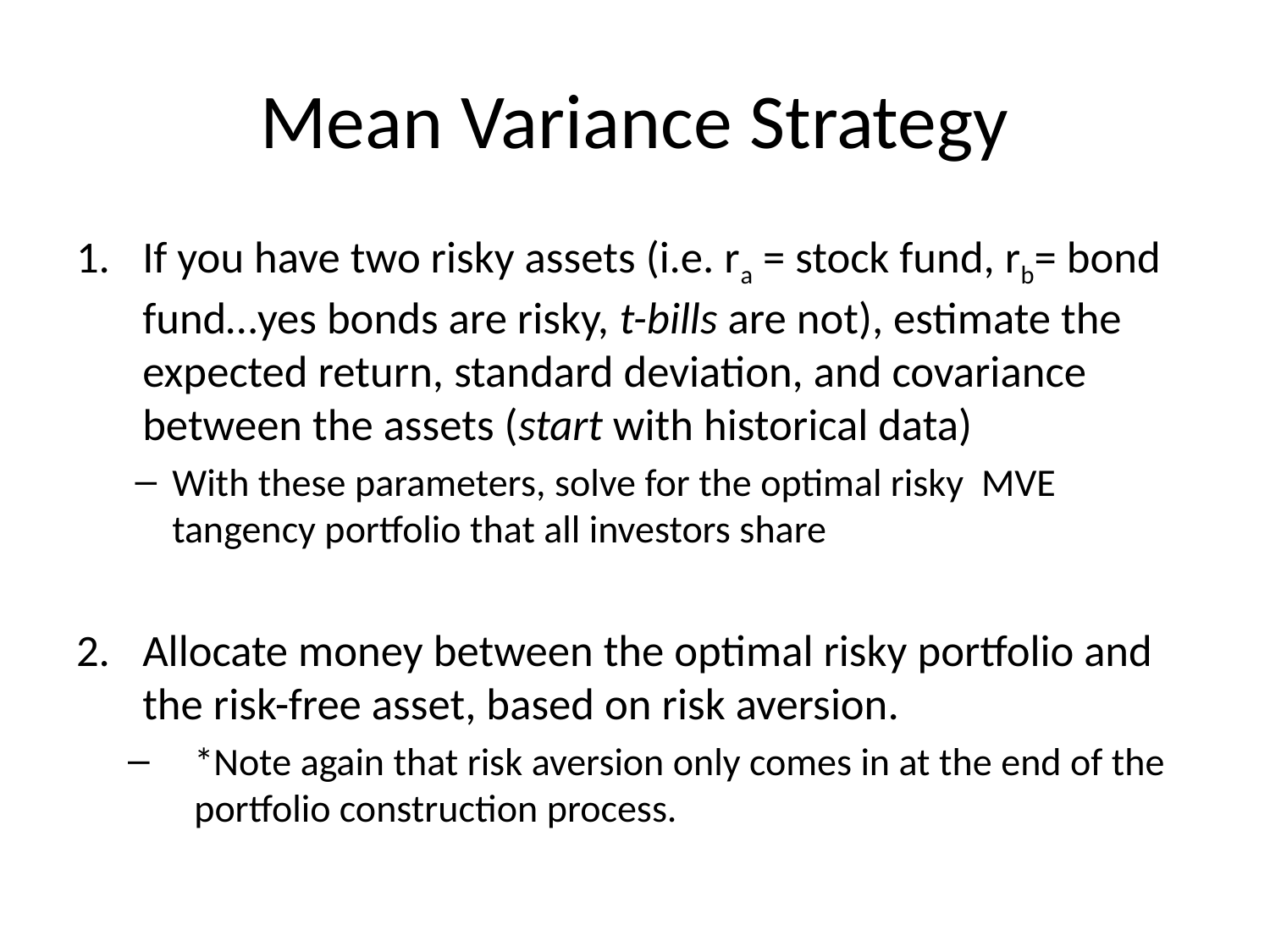

# Mean Variance Strategy
If you have two risky assets (i.e. ra = stock fund, rb= bond fund…yes bonds are risky, t-bills are not), estimate the expected return, standard deviation, and covariance between the assets (start with historical data)
With these parameters, solve for the optimal risky  MVE tangency portfolio that all investors share

Allocate money between the optimal risky portfolio and the risk-free asset, based on risk aversion.
*Note again that risk aversion only comes in at the end of the portfolio construction process.